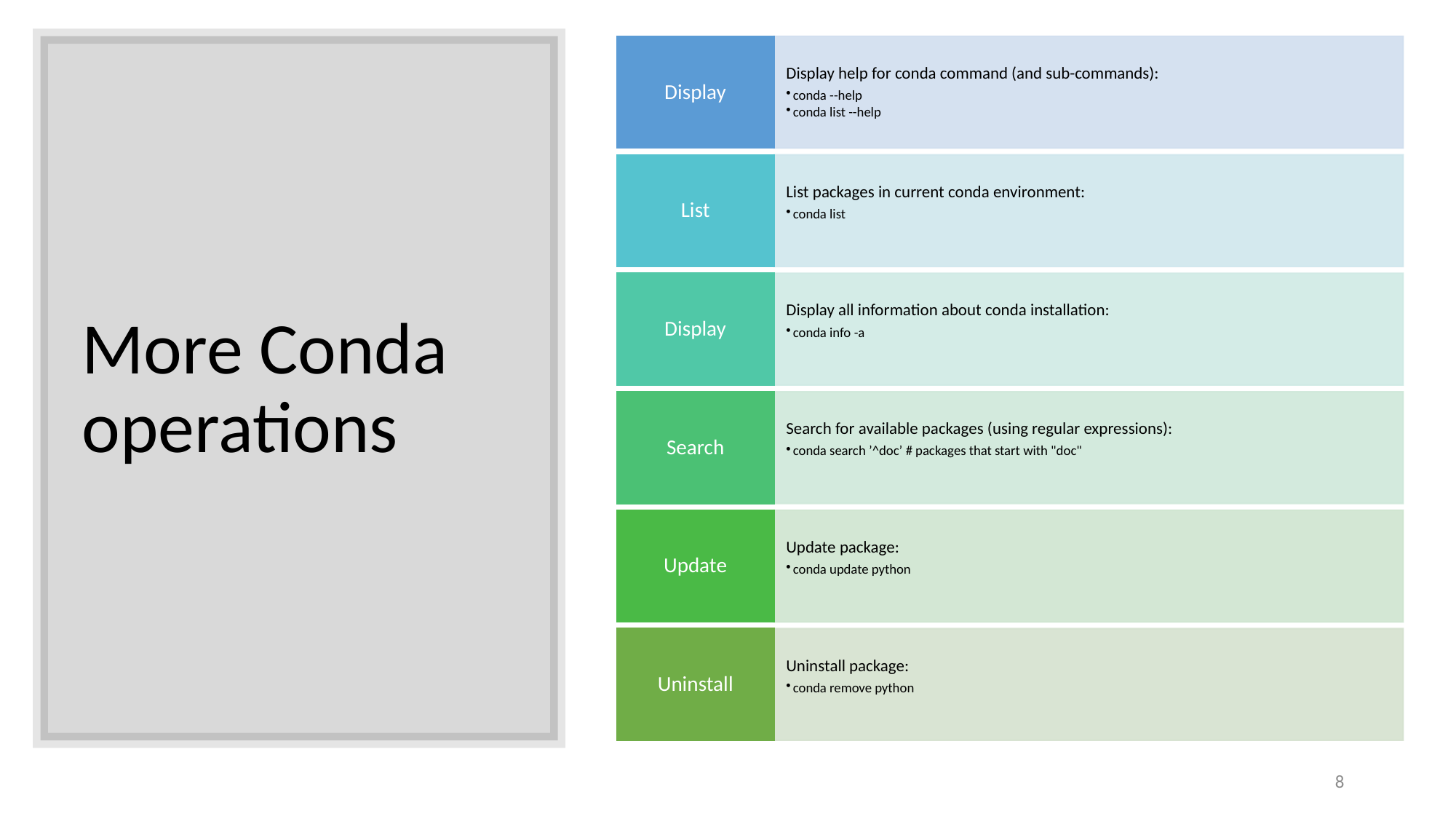

Display help for conda command (and sub-commands):
conda --help
conda list --help
Display
List packages in current conda environment:
conda list
List
Display all information about conda installation:
conda info -a
Display
Search for available packages (using regular expressions):
conda search ’^doc’ # packages that start with "doc"
Search
Update package:
conda update python
Update
Uninstall package:
conda remove python
Uninstall
# More Conda operations
8